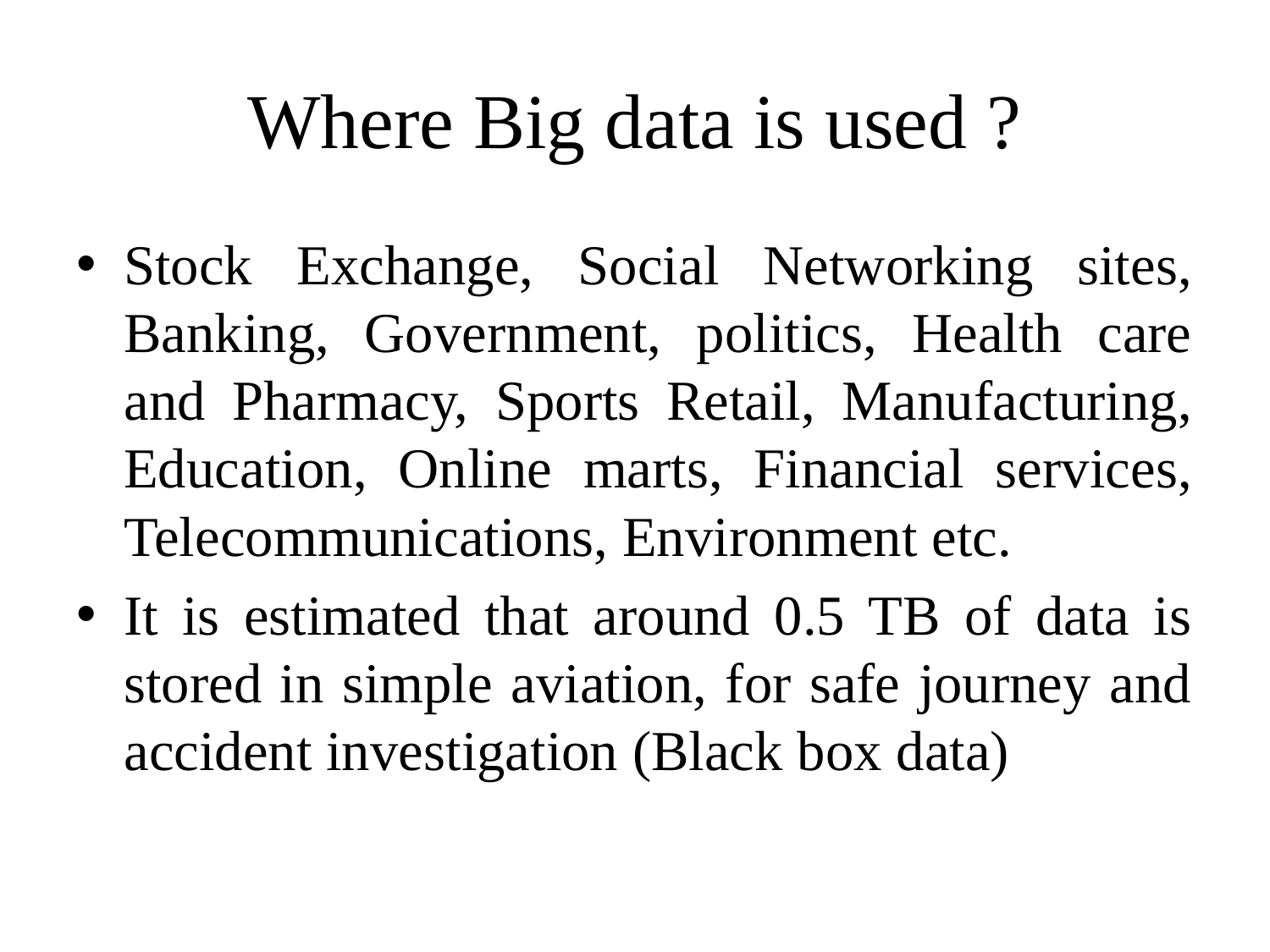

# Where Big data is used ?
Stock Exchange, Social Networking sites, Banking, Government, politics, Health care and Pharmacy, Sports Retail, Manufacturing, Education, Online marts, Financial services, Telecommunications, Environment etc.
It is estimated that around 0.5 TB of data is stored in simple aviation, for safe journey and accident investigation (Black box data)